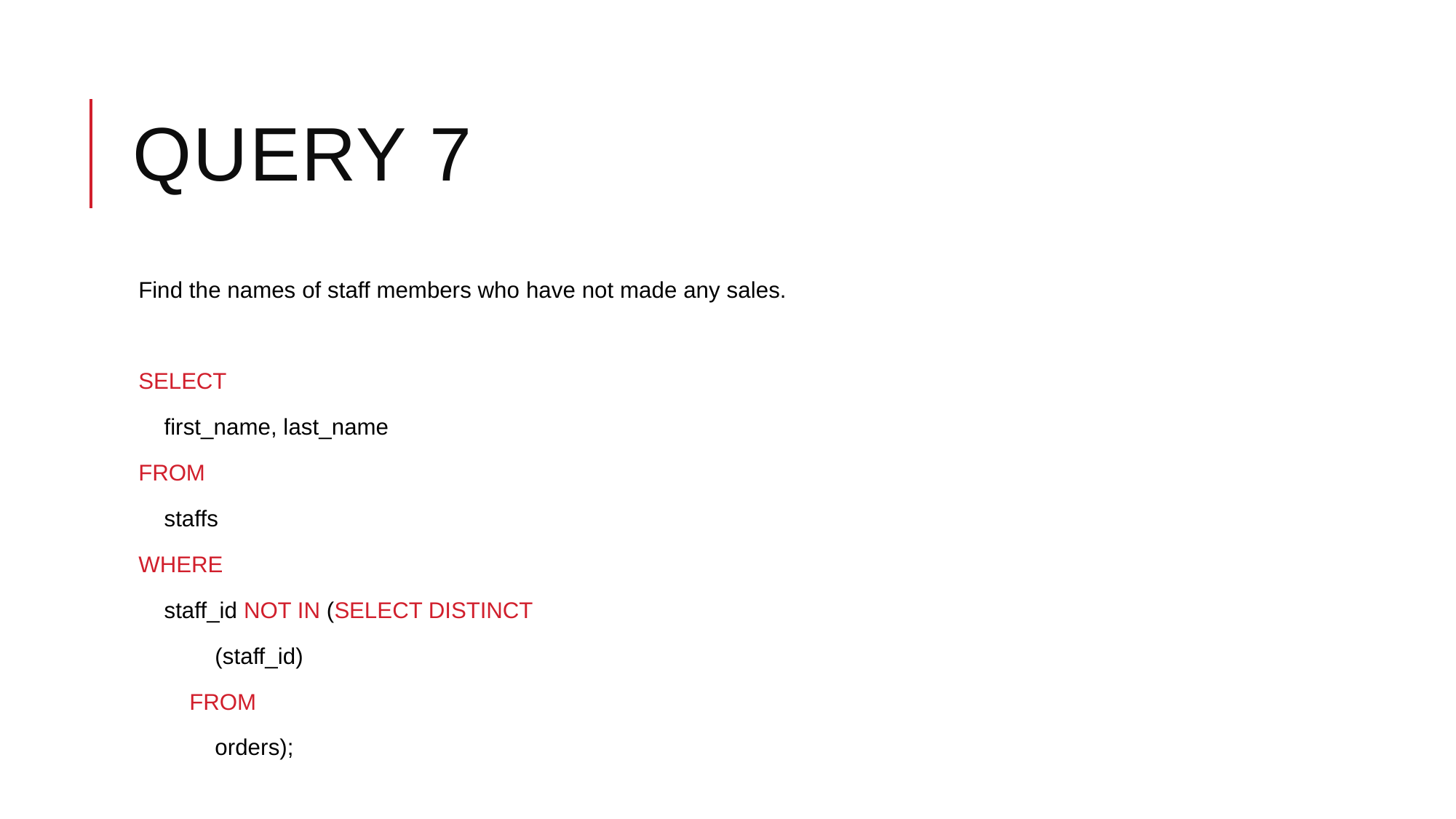

# Query 7
Find the names of staff members who have not made any sales.

SELECT
    first_name, last_name
FROM
    staffs
WHERE
    staff_id NOT IN (SELECT DISTINCT
            (staff_id)
        FROM
            orders);